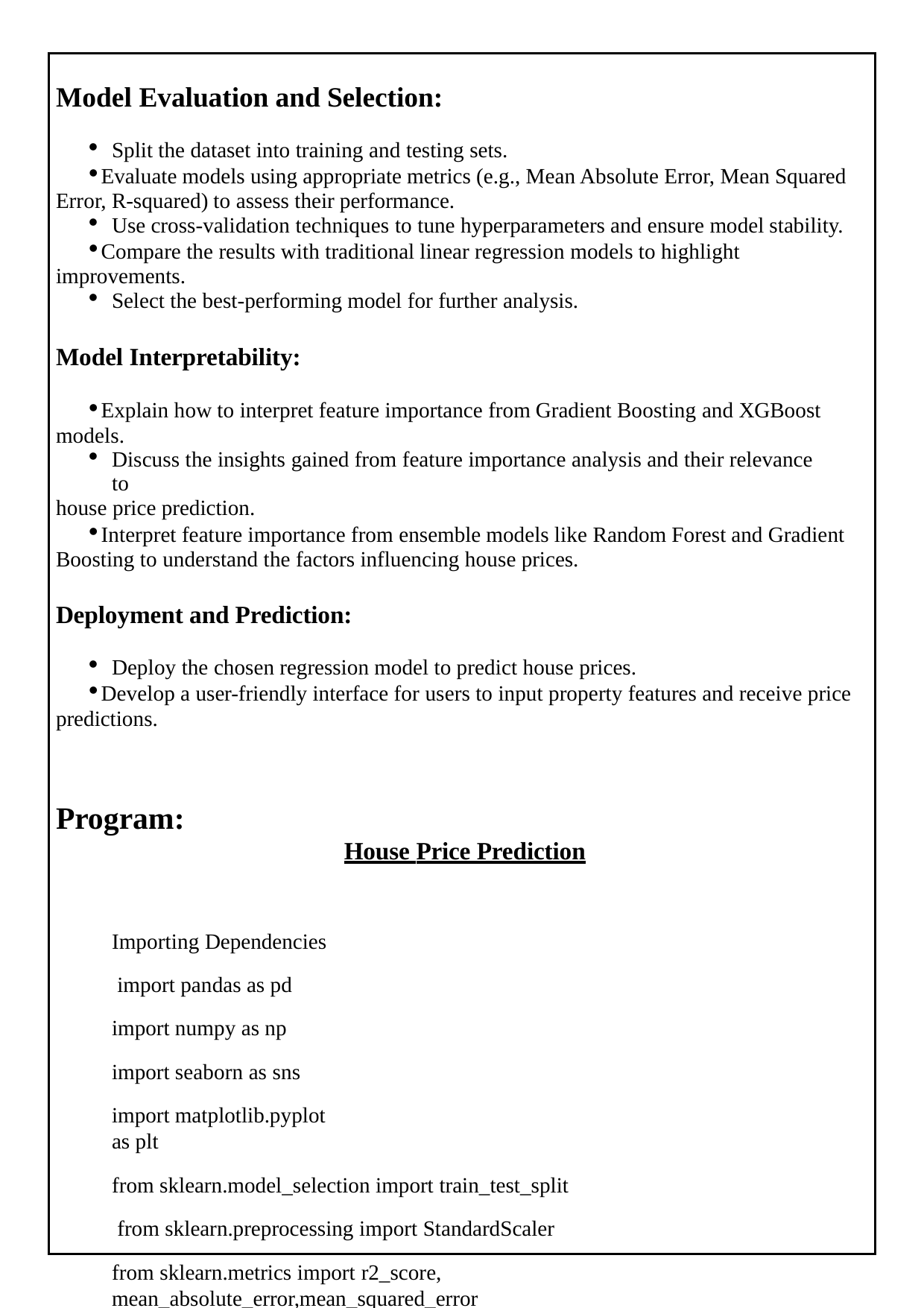

Model Evaluation and Selection:
Split the dataset into training and testing sets.
Evaluate models using appropriate metrics (e.g., Mean Absolute Error, Mean Squared  Error, R-squared) to assess their performance.
Use cross-validation techniques to tune hyperparameters and ensure model stability.
Compare the results with traditional linear regression models to highlight  improvements.
Select the best-performing model for further analysis.

Model Interpretability:

Explain how to interpret feature importance from Gradient Boosting and XGBoost  models.
Discuss the insights gained from feature importance analysis and their relevance to
house price prediction.
Interpret feature importance from ensemble models like Random Forest and Gradient  Boosting to understand the factors influencing house prices.

Deployment and Prediction:

Deploy the chosen regression model to predict house prices.
Develop a user-friendly interface for users to input property features and receive price  predictions.

Program:
House Price Prediction

Importing Dependencies  import pandas as pd  import numpy as np  import seaborn as sns
import matplotlib.pyplot as plt
from sklearn.model_selection import train_test_split  from sklearn.preprocessing import StandardScaler
from sklearn.metrics import r2_score, mean_absolute_error,mean_squared_error